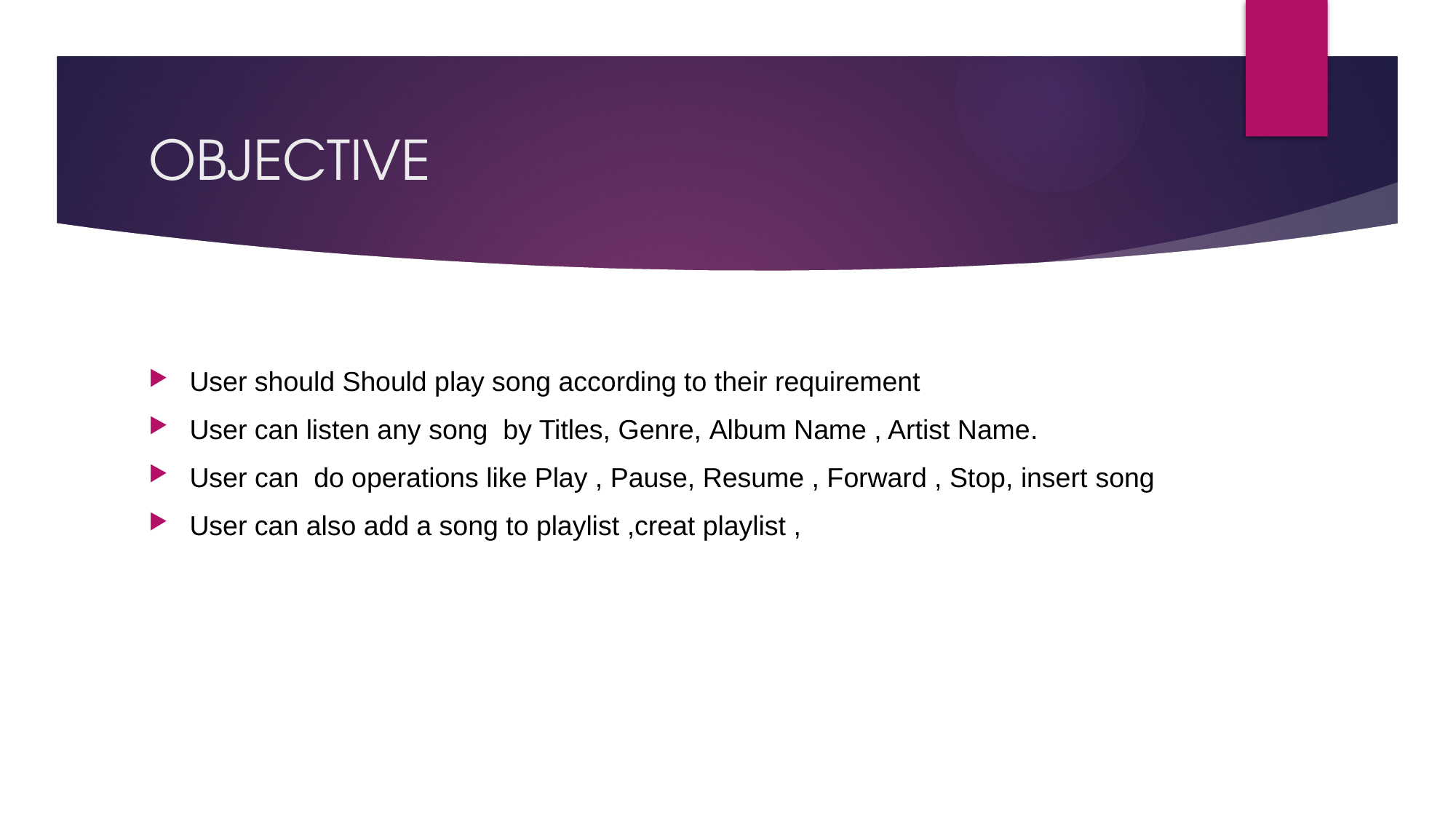

# OBJECTIVE

User should Should play song according to their requirement
User can listen any song  by Titles, Genre, Album Name , Artist Name.
User can  do operations like Play , Pause, Resume , Forward , Stop, insert song
User can also add a song to playlist ,creat playlist ,